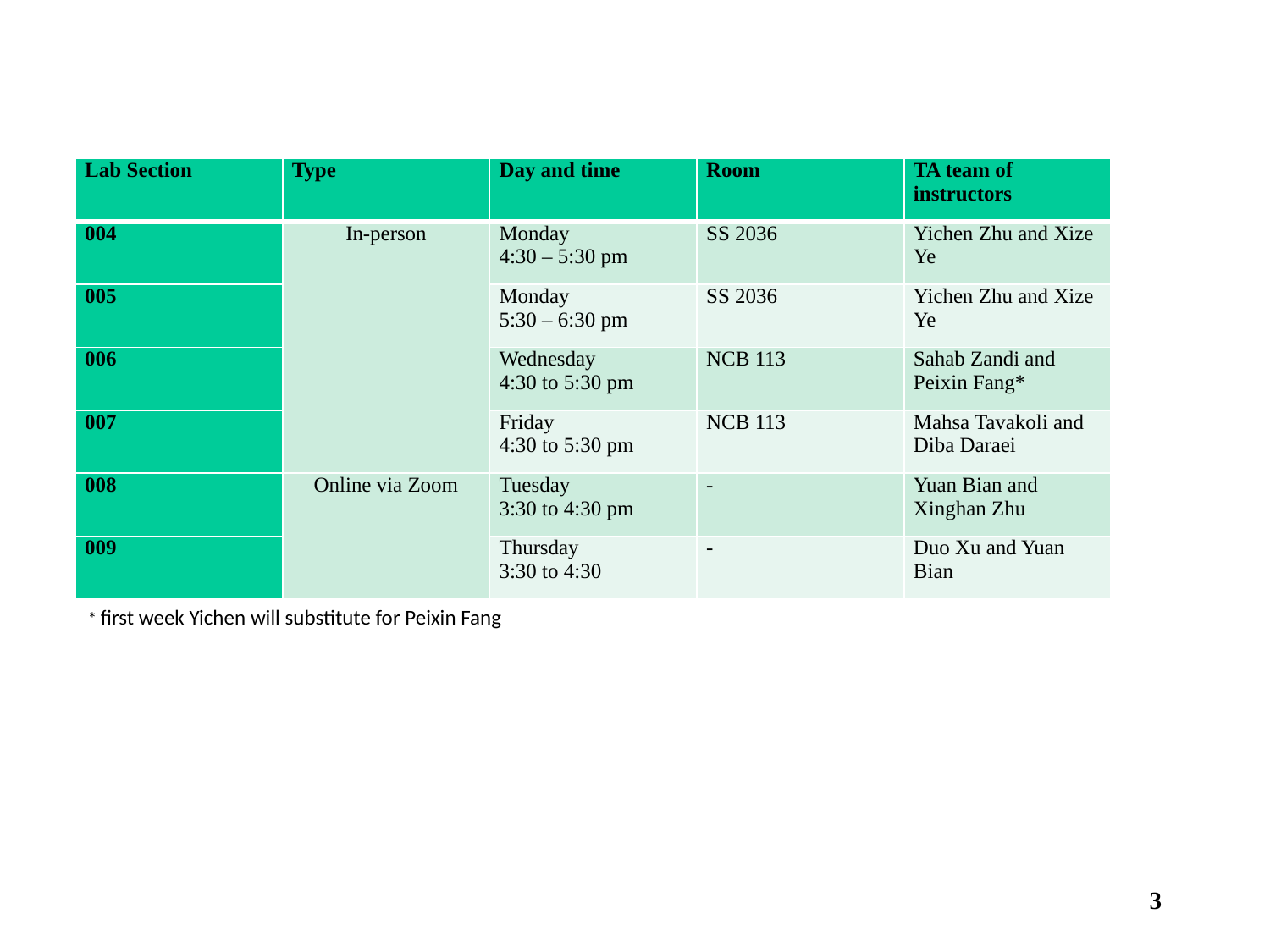

| Lab Section | Type | Day and time | Room | TA team of instructors |
| --- | --- | --- | --- | --- |
| 004 | In-person | Monday 4:30 – 5:30 pm | SS 2036 | Yichen Zhu and Xize Ye |
| 005 |  | Monday 5:30 – 6:30 pm | SS 2036 | Yichen Zhu and Xize Ye |
| 006 |  | Wednesday 4:30 to 5:30 pm | NCB 113 | Sahab Zandi and Peixin Fang\* |
| 007 |  | Friday 4:30 to 5:30 pm | NCB 113 | Mahsa Tavakoli and Diba Daraei |
| 008 | Online via Zoom | Tuesday 3:30 to 4:30 pm | - | Yuan Bian and Xinghan Zhu |
| 009 |  | Thursday 3:30 to 4:30 | - | Duo Xu and Yuan Bian |
* first week Yichen will substitute for Peixin Fang
3